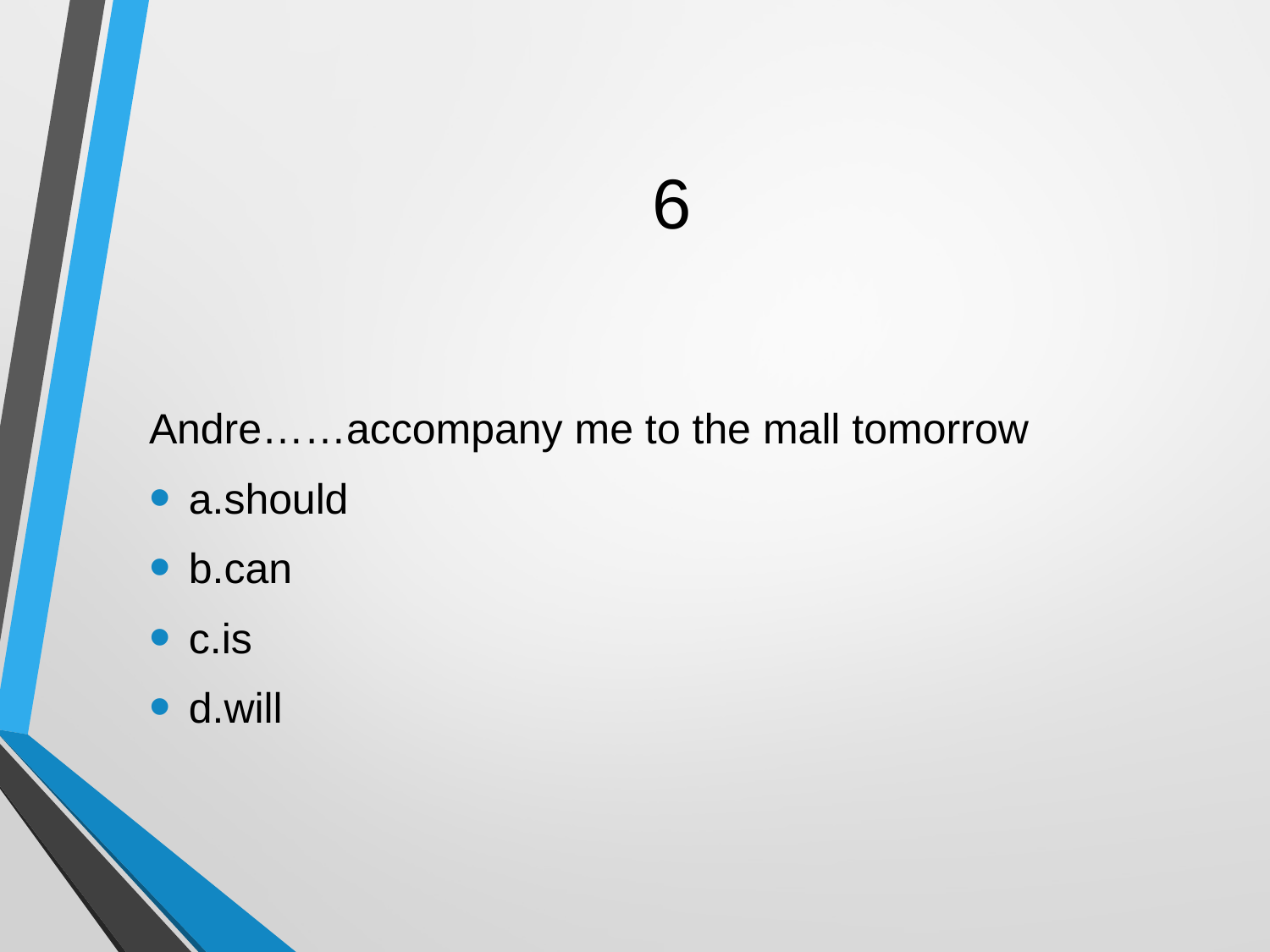

# 6
Andre……accompany me to the mall tomorrow
a.should
b.can
c.is
d.will